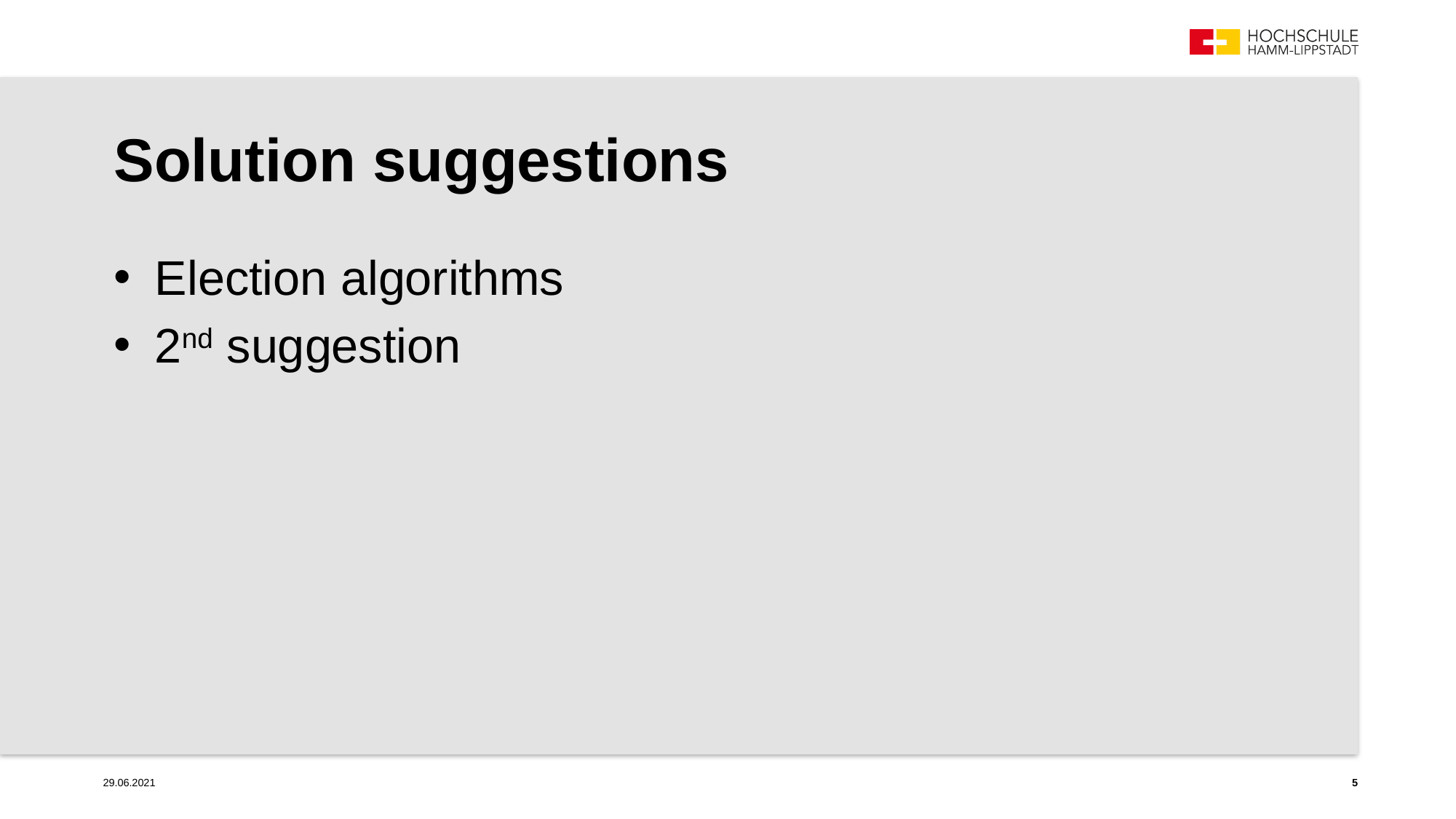

# Solution suggestions
Election algorithms
2nd suggestion
29.06.2021

5